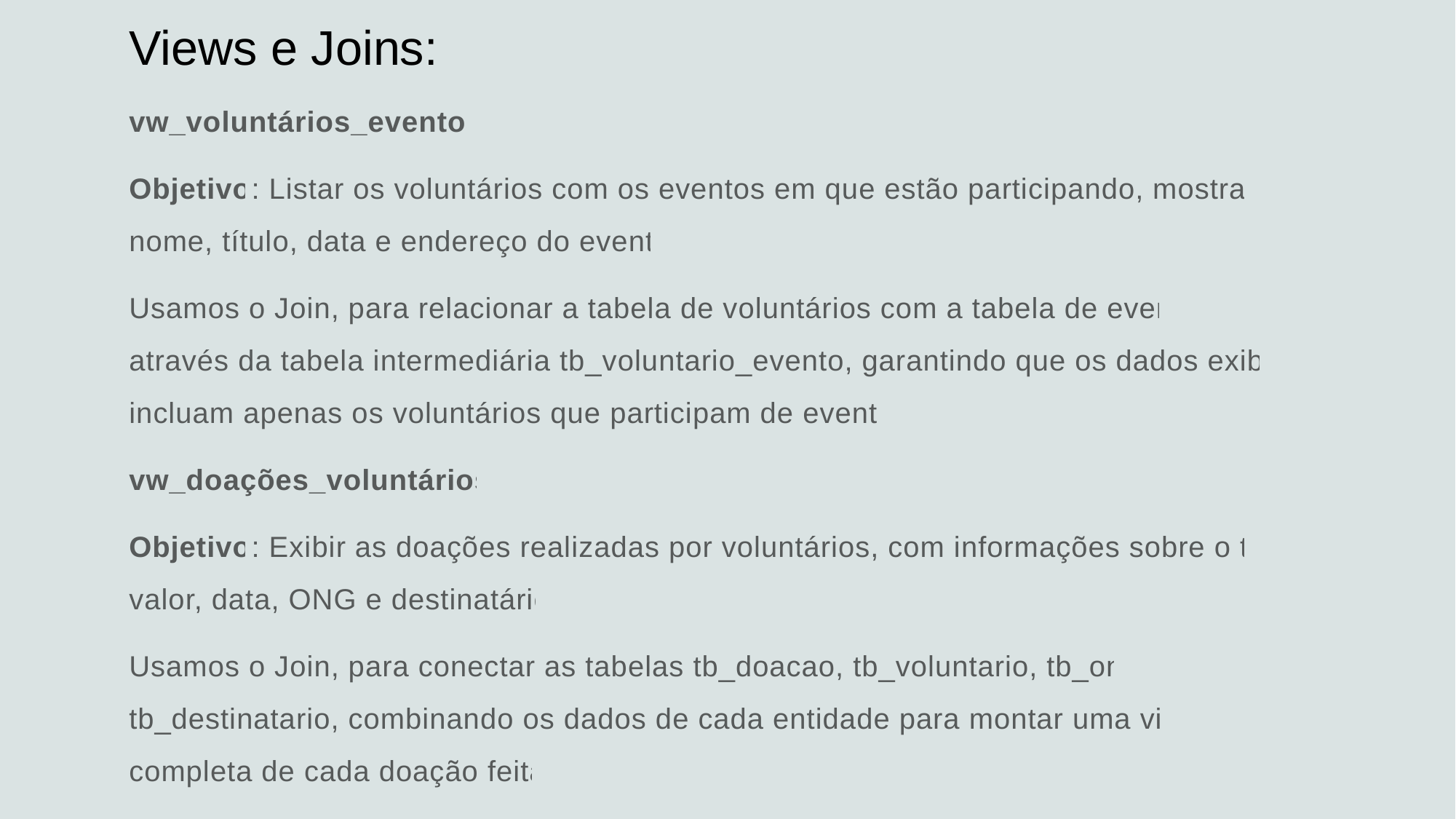

# Views e Joins:
vw_voluntários_eventos
Objetivo: Listar os voluntários com os eventos em que estão participando, mostrando nome, título, data e endereço do evento.
Usamos o Join, para relacionar a tabela de voluntários com a tabela de eventos através da tabela intermediária tb_voluntario_evento, garantindo que os dados exibidos incluam apenas os voluntários que participam de eventos.
vw_doações_voluntários
Objetivo: Exibir as doações realizadas por voluntários, com informações sobre o tipo, valor, data, ONG e destinatário.
Usamos o Join, para conectar as tabelas tb_doacao, tb_voluntario, tb_ong e tb_destinatario, combinando os dados de cada entidade para montar uma visão completa de cada doação feita.